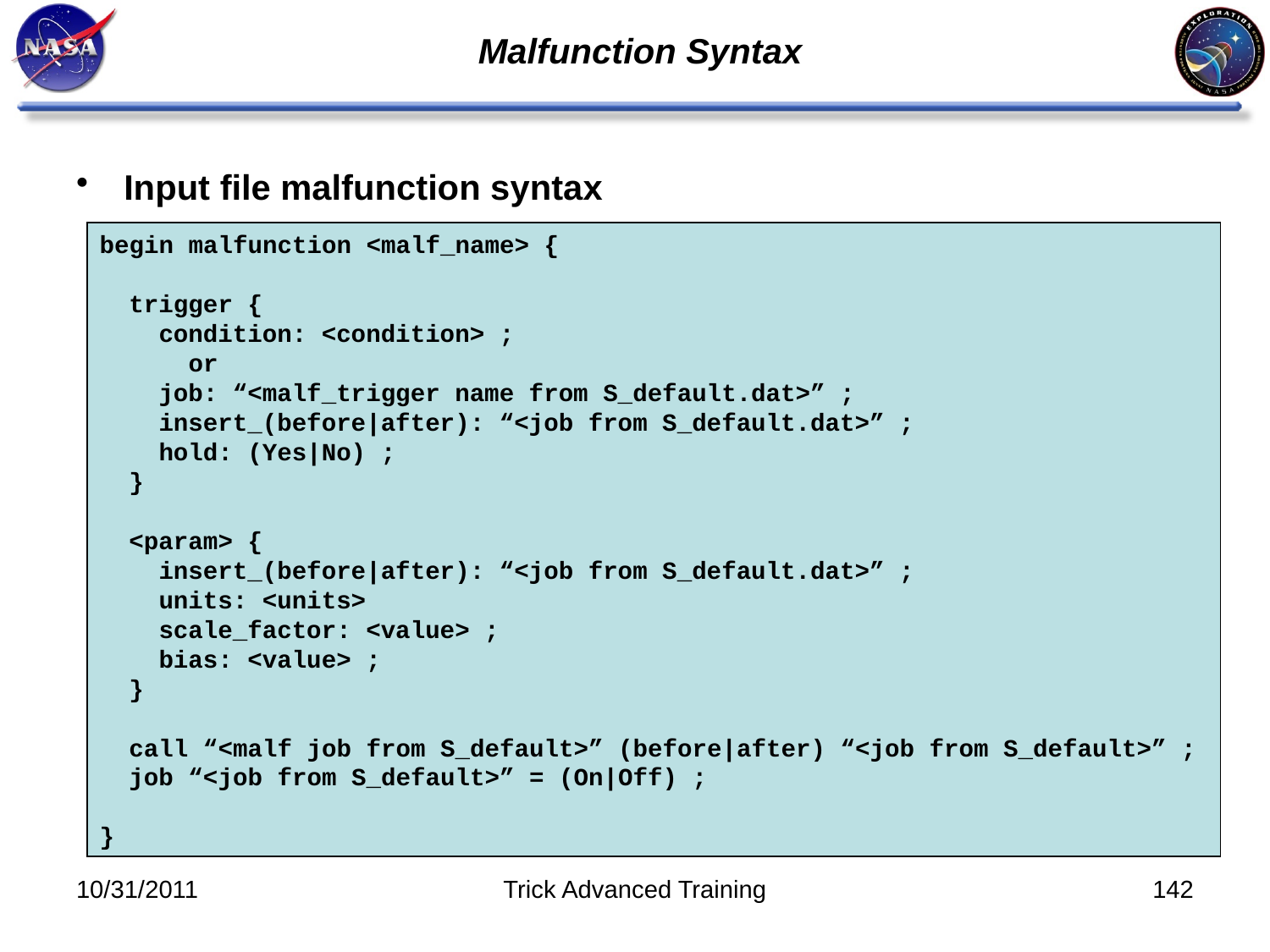

# Malfunction Syntax
Input file malfunction syntax

begin malfunction <malf_name> {

  trigger {
    condition: <condition> ;
      or
    job: “<malf_trigger name from S_default.dat>” ;
    insert_(before|after): “<job from S_default.dat>” ;
    hold: (Yes|No) ;
  }

  <param> {
    insert_(before|after): “<job from S_default.dat>” ;
    units: <units>
    scale_factor: <value> ;
    bias: <value> ;
  }

  call “<malf job from S_default>” (before|after) “<job from S_default>” ;
  job “<job from S_default>” = (On|Off) ;

}
10/31/2011
Trick Advanced Training
142